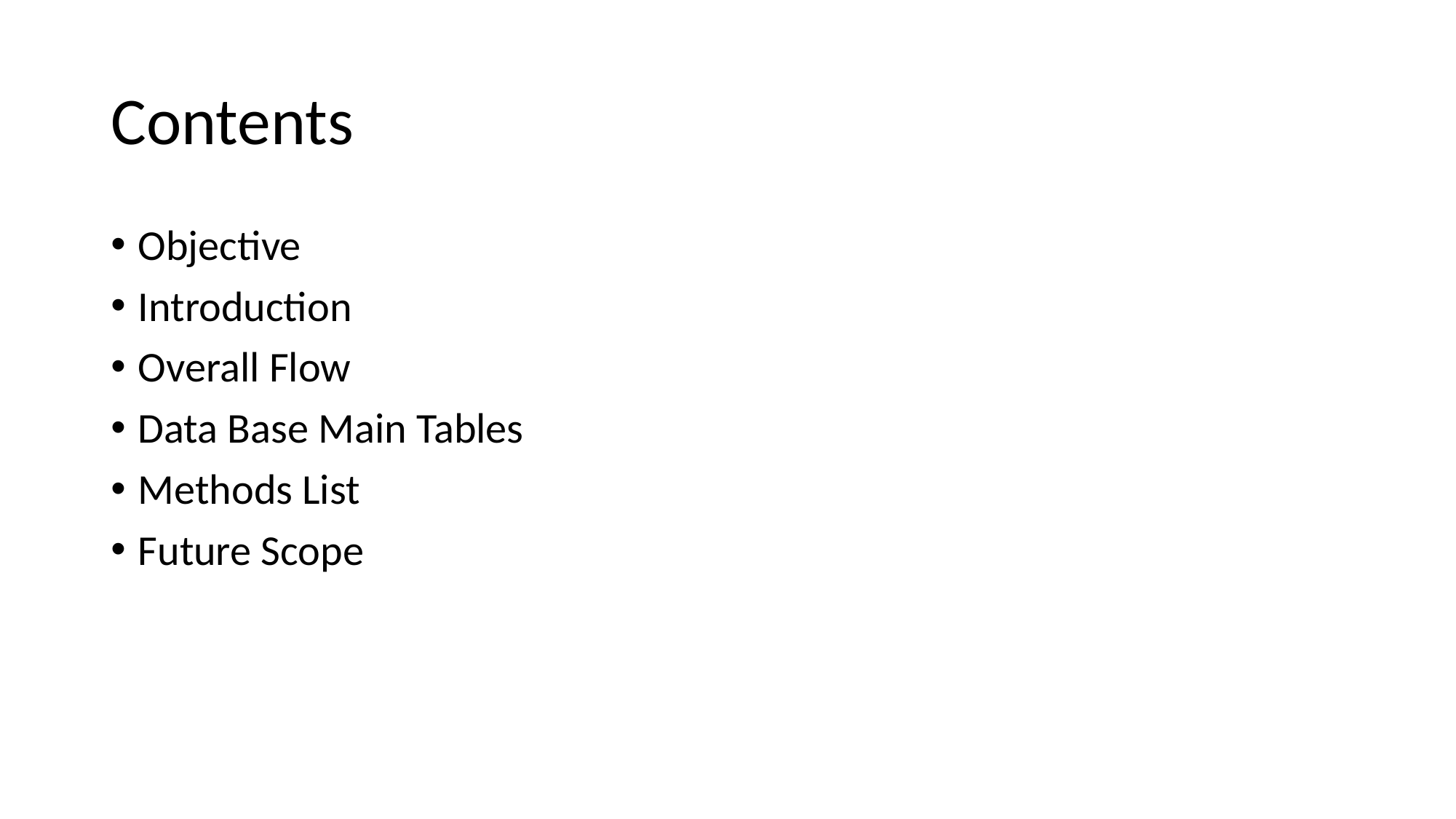

# Contents
Objective
Introduction
Overall Flow
Data Base Main Tables
Methods List
Future Scope